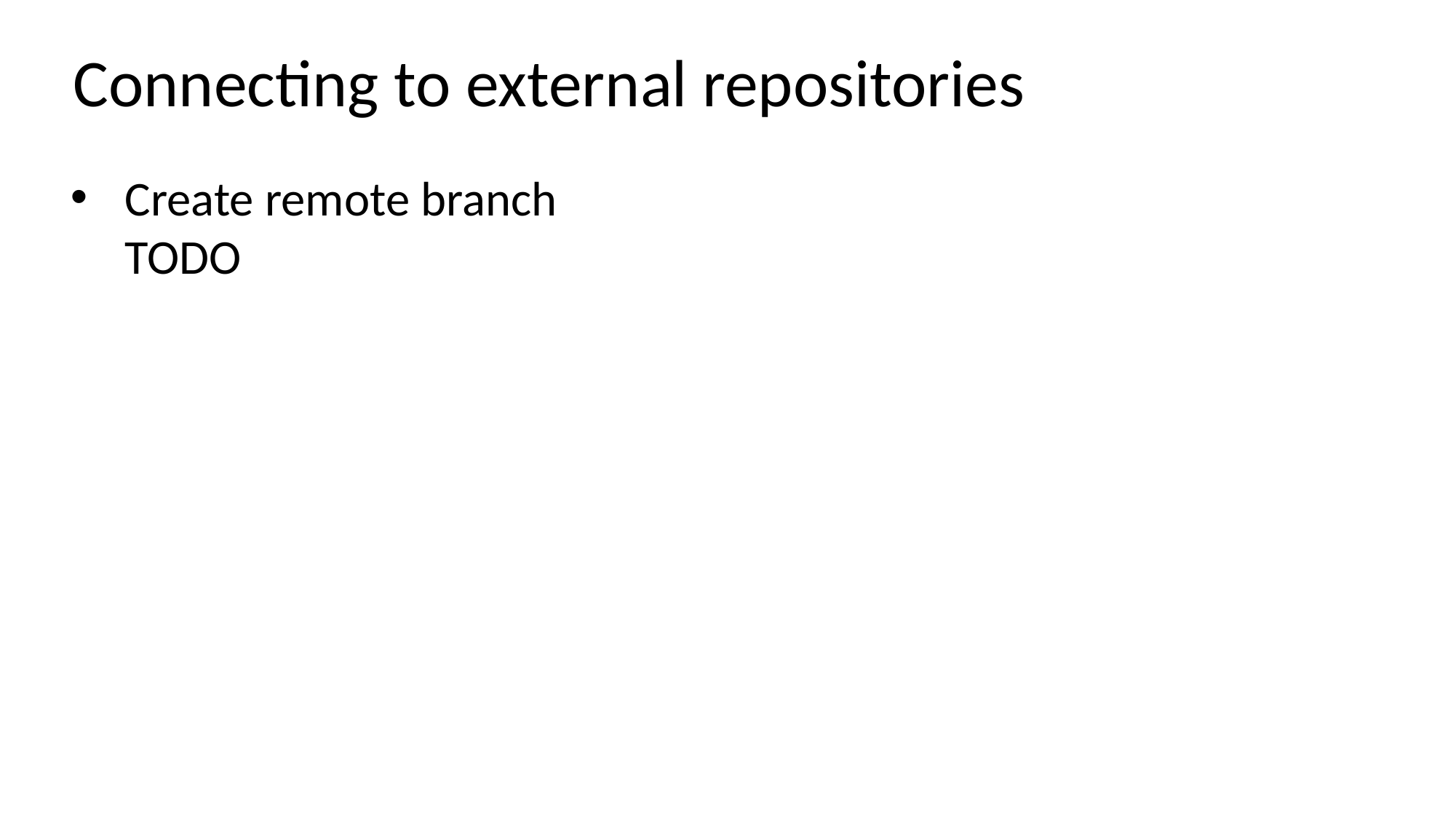

Connecting to external repositories

Create remote branch
TODO